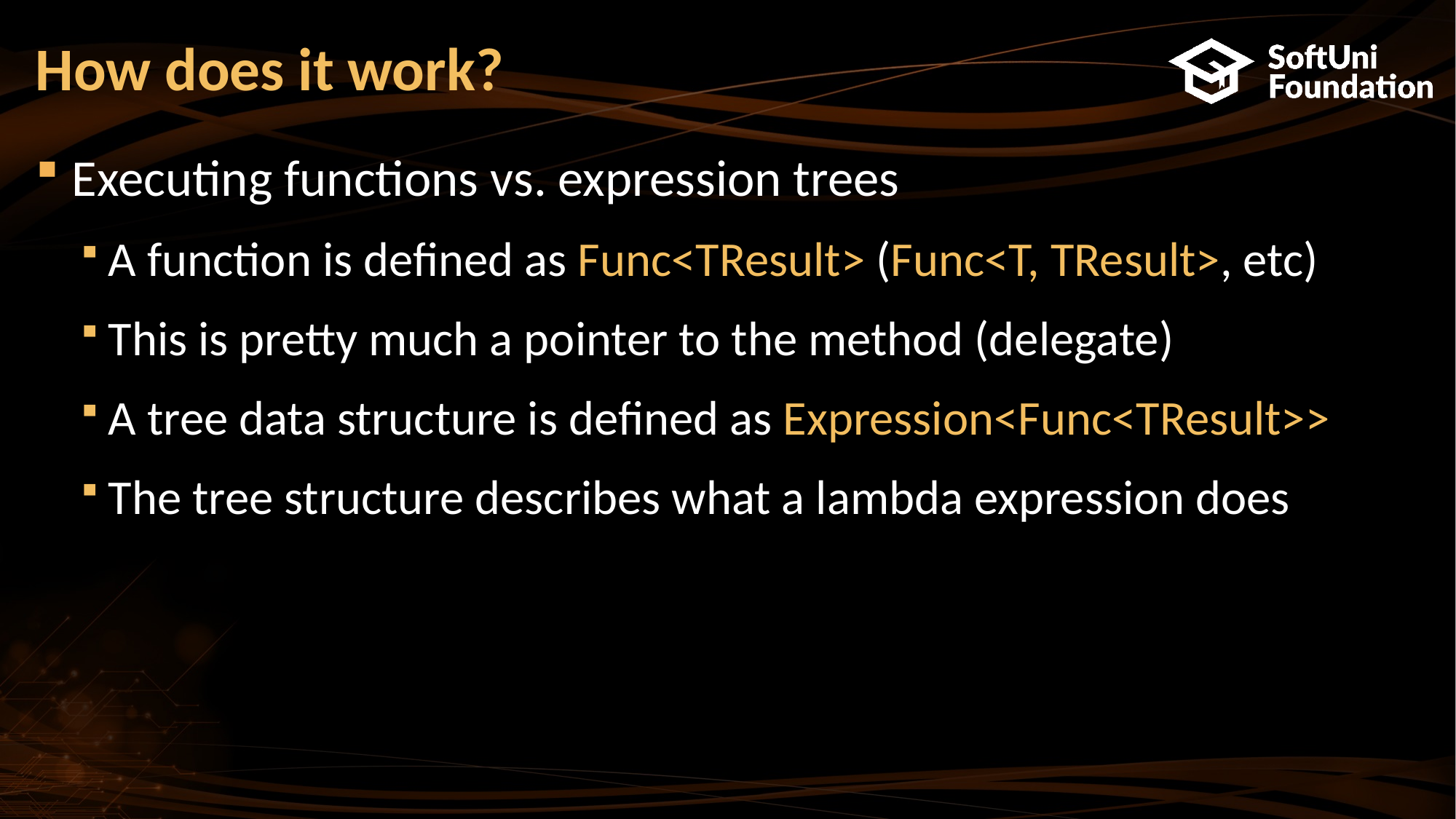

# How does it work?
Executing functions vs. expression trees
A function is defined as Func<TResult> (Func<T, TResult>, etc)
This is pretty much a pointer to the method (delegate)
A tree data structure is defined as Expression<Func<TResult>>
The tree structure describes what a lambda expression does